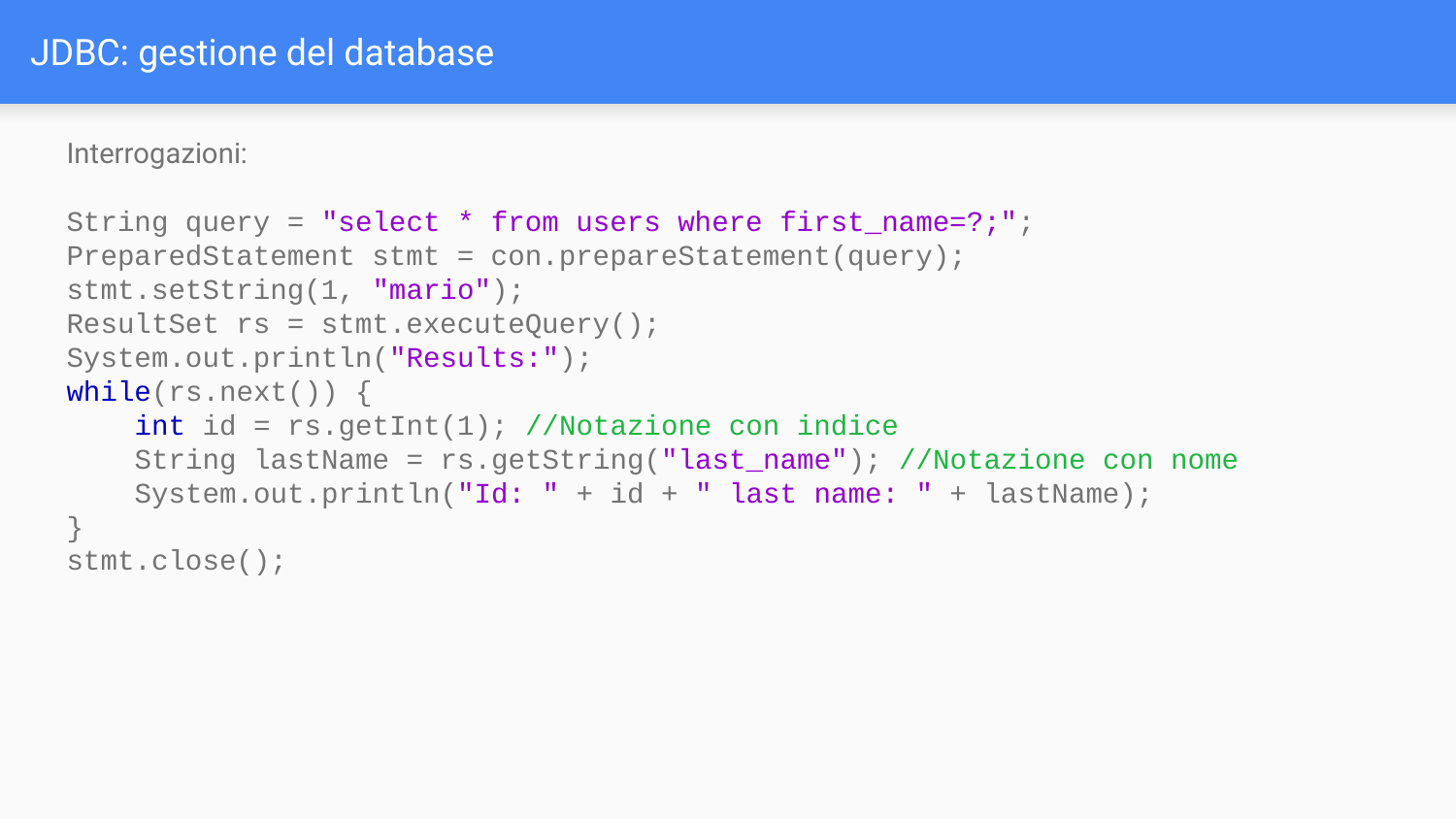

# JDBC: gestione del database
Interrogazioni:

String query = "select * from users where first_name=?;";
PreparedStatement stmt = con.prepareStatement(query);
stmt.setString(1, "mario");
ResultSet rs = stmt.executeQuery();
System.out.println("Results:");
while(rs.next()) {
    int id = rs.getInt(1); //Notazione con indice
    String lastName = rs.getString("last_name"); //Notazione con nome
    System.out.println("Id: " + id + " last name: " + lastName);
}
stmt.close();